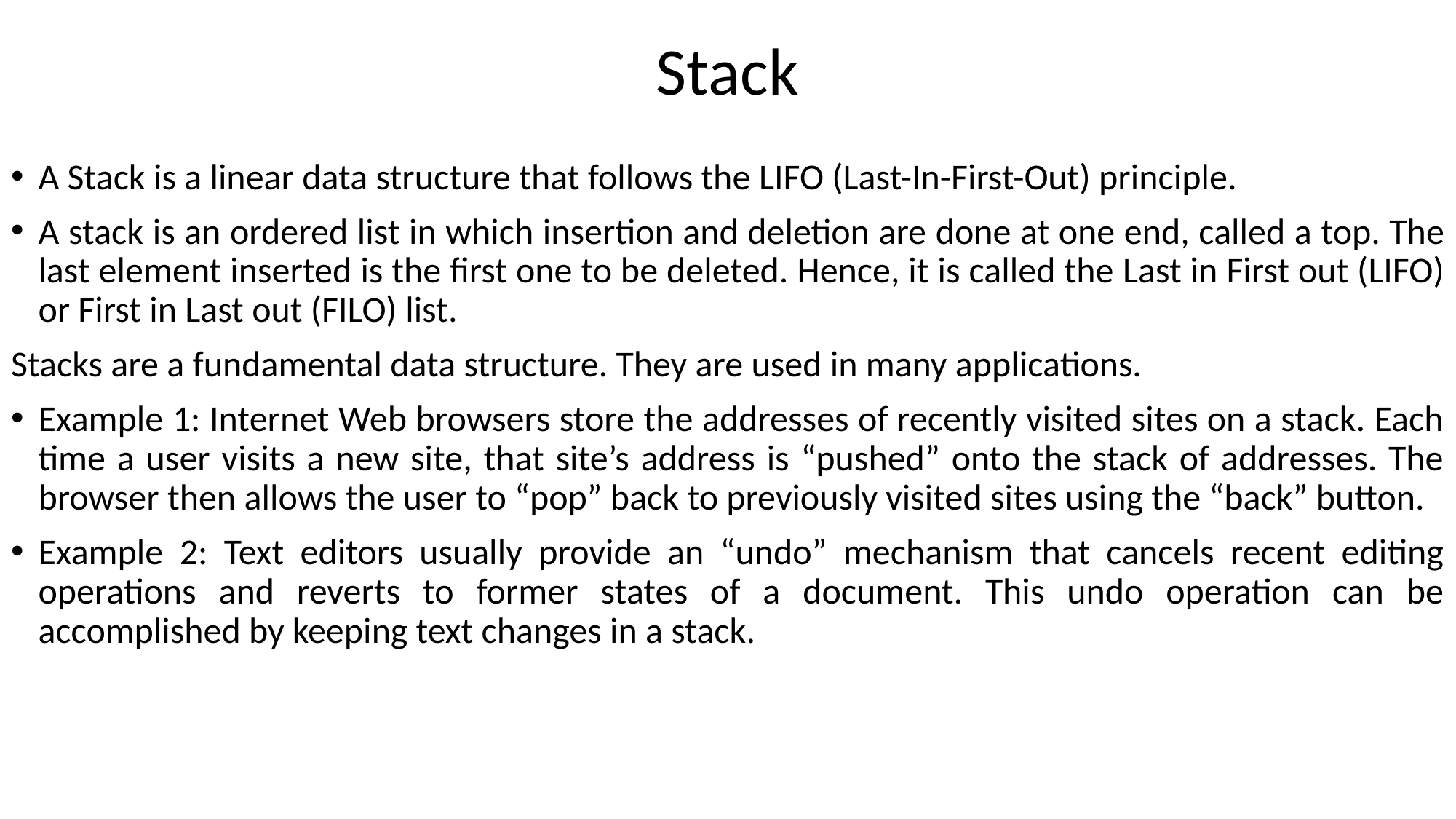

# Stack
A Stack is a linear data structure that follows the LIFO (Last-In-First-Out) principle.
A stack is an ordered list in which insertion and deletion are done at one end, called a top. The last element inserted is the first one to be deleted. Hence, it is called the Last in First out (LIFO) or First in Last out (FILO) list.
Stacks are a fundamental data structure. They are used in many applications.
Example 1: Internet Web browsers store the addresses of recently visited sites on a stack. Each time a user visits a new site, that site’s address is “pushed” onto the stack of addresses. The browser then allows the user to “pop” back to previously visited sites using the “back” button.
Example 2: Text editors usually provide an “undo” mechanism that cancels recent editing operations and reverts to former states of a document. This undo operation can be accomplished by keeping text changes in a stack.